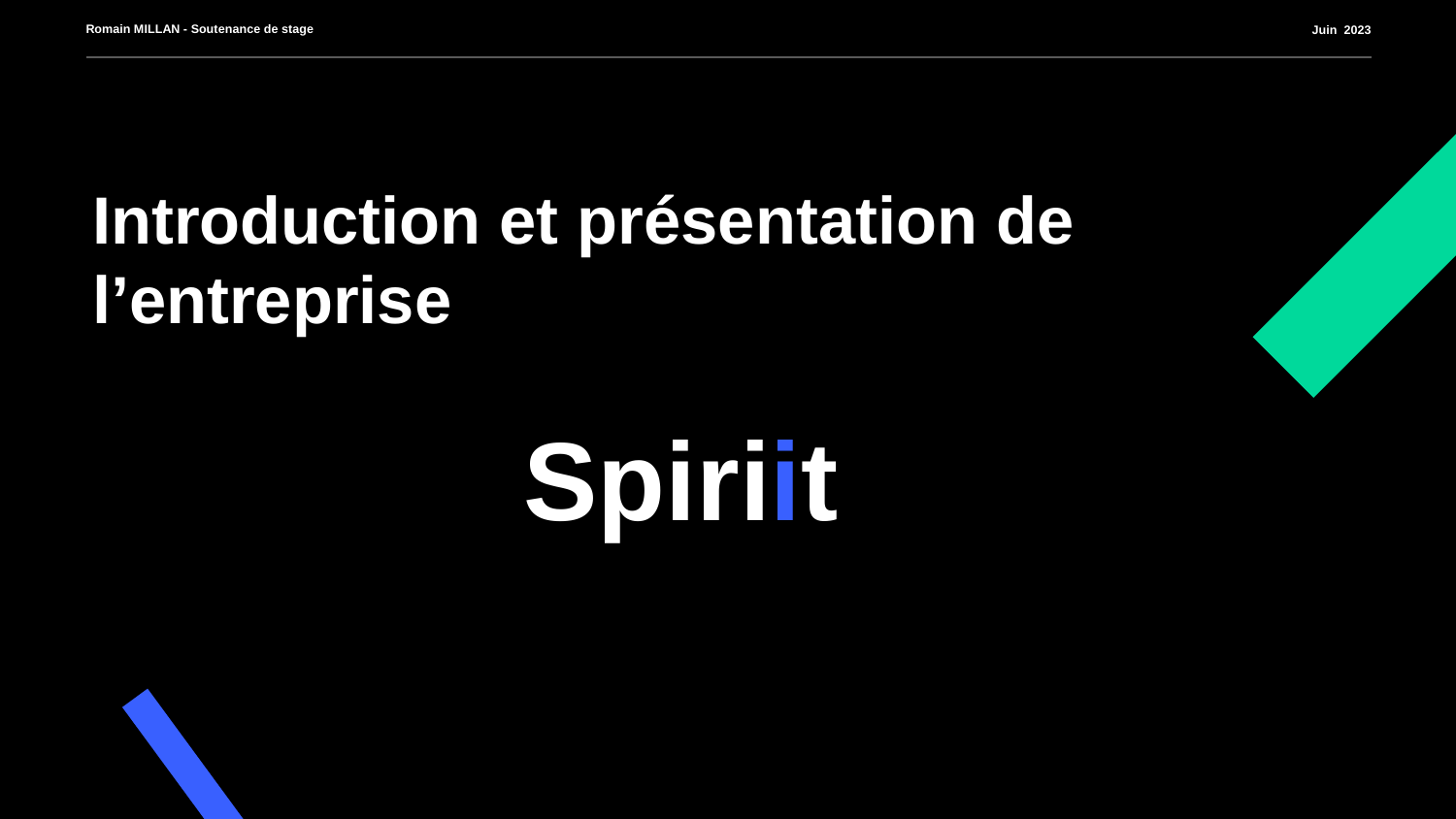

# Introduction et présentation de l’entreprise
Spiriit